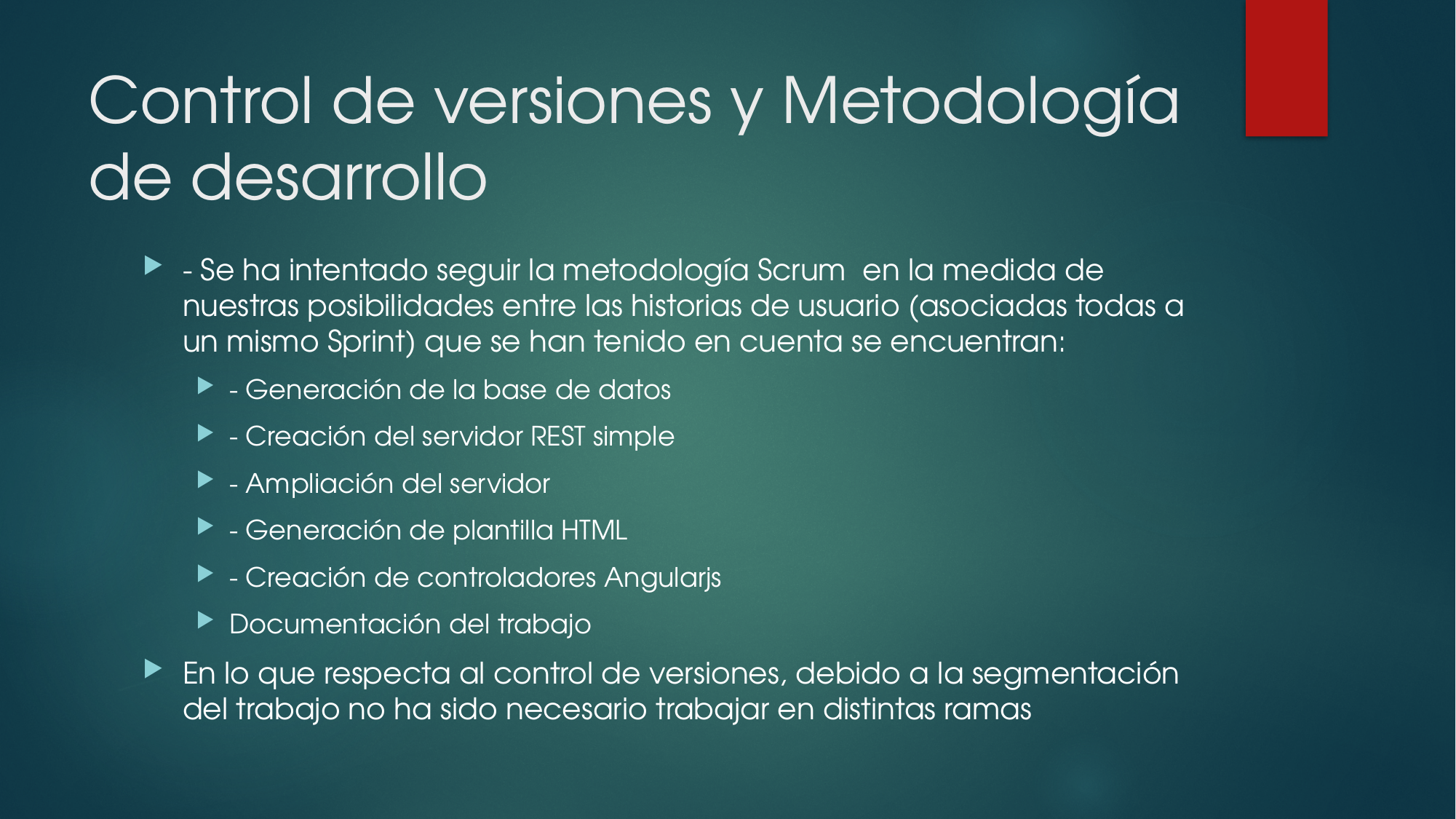

# Control de versiones y Metodología de desarrollo
- Se ha intentado seguir la metodología Scrum  en la medida de nuestras posibilidades entre las historias de usuario (asociadas todas a un mismo Sprint) que se han tenido en cuenta se encuentran:
- Generación de la base de datos
- Creación del servidor REST simple
- Ampliación del servidor
- Generación de plantilla HTML
- Creación de controladores Angularjs
Documentación del trabajo
En lo que respecta al control de versiones, debido a la segmentación del trabajo no ha sido necesario trabajar en distintas ramas